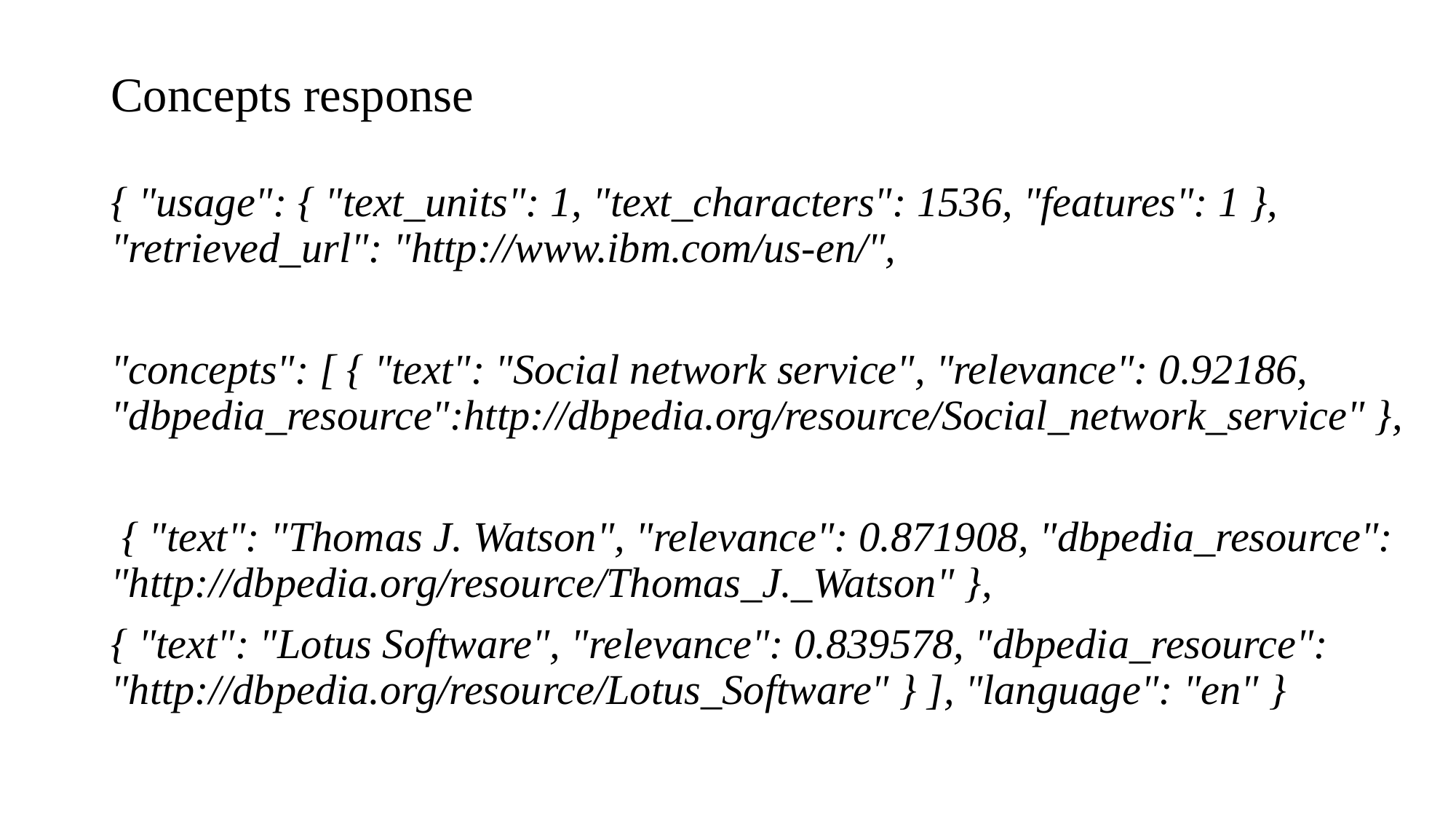

# Concepts response
{ "usage": { "text_units": 1, "text_characters": 1536, "features": 1 }, "retrieved_url": "http://www.ibm.com/us-en/",

"concepts": [ { "text": "Social network service", "relevance": 0.92186, "dbpedia_resource":http://dbpedia.org/resource/Social_network_service" },

 { "text": "Thomas J. Watson", "relevance": 0.871908, "dbpedia_resource": "http://dbpedia.org/resource/Thomas_J._Watson" },
{ "text": "Lotus Software", "relevance": 0.839578, "dbpedia_resource": "http://dbpedia.org/resource/Lotus_Software" } ], "language": "en" }